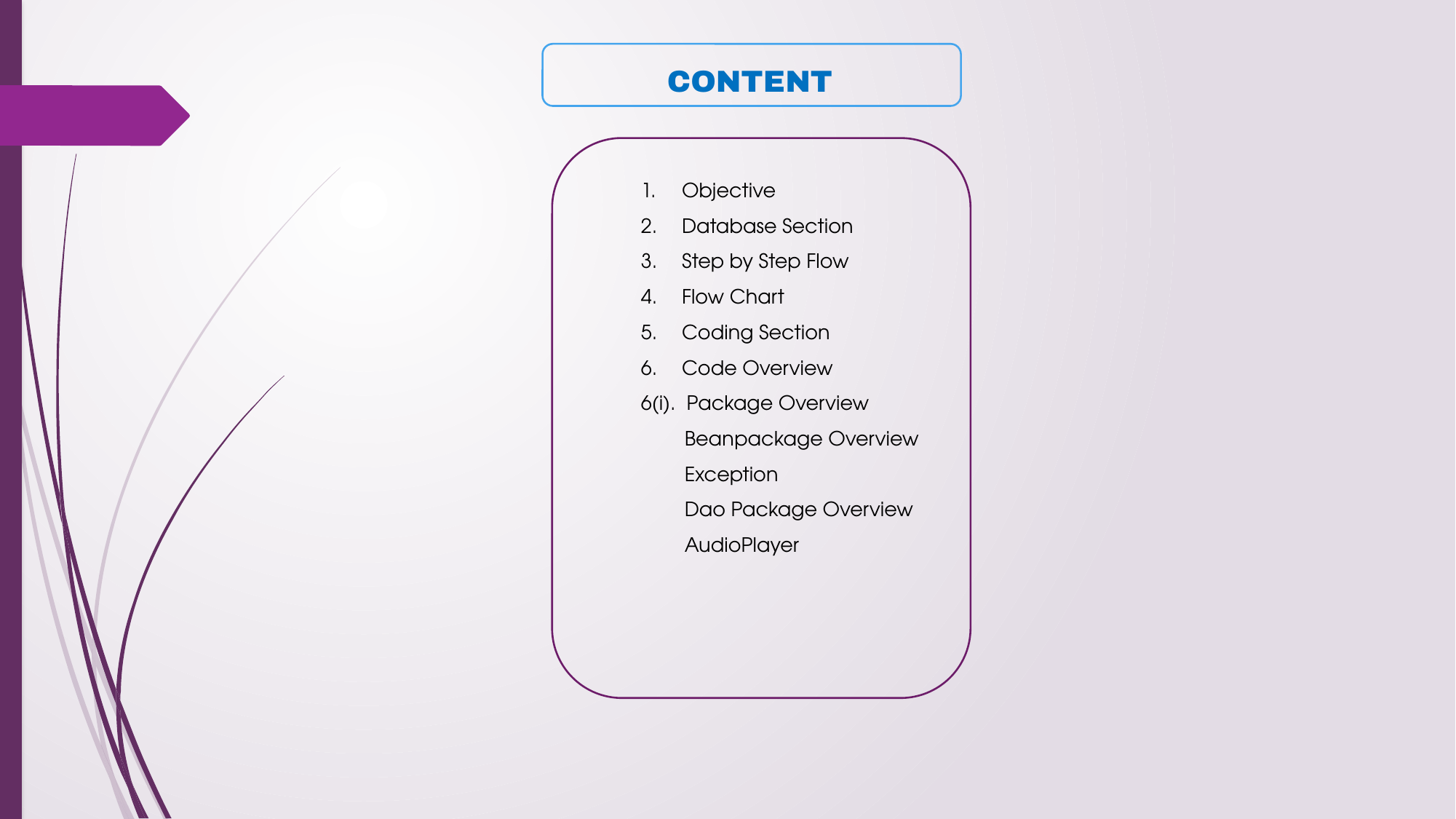

CONTENT

Objective
Database Section
Step by Step Flow
Flow Chart
Coding Section
Code Overview
6(i).  Package Overview
        Beanpackage Overview
        Exception
        Dao Package Overview
        AudioPlayer